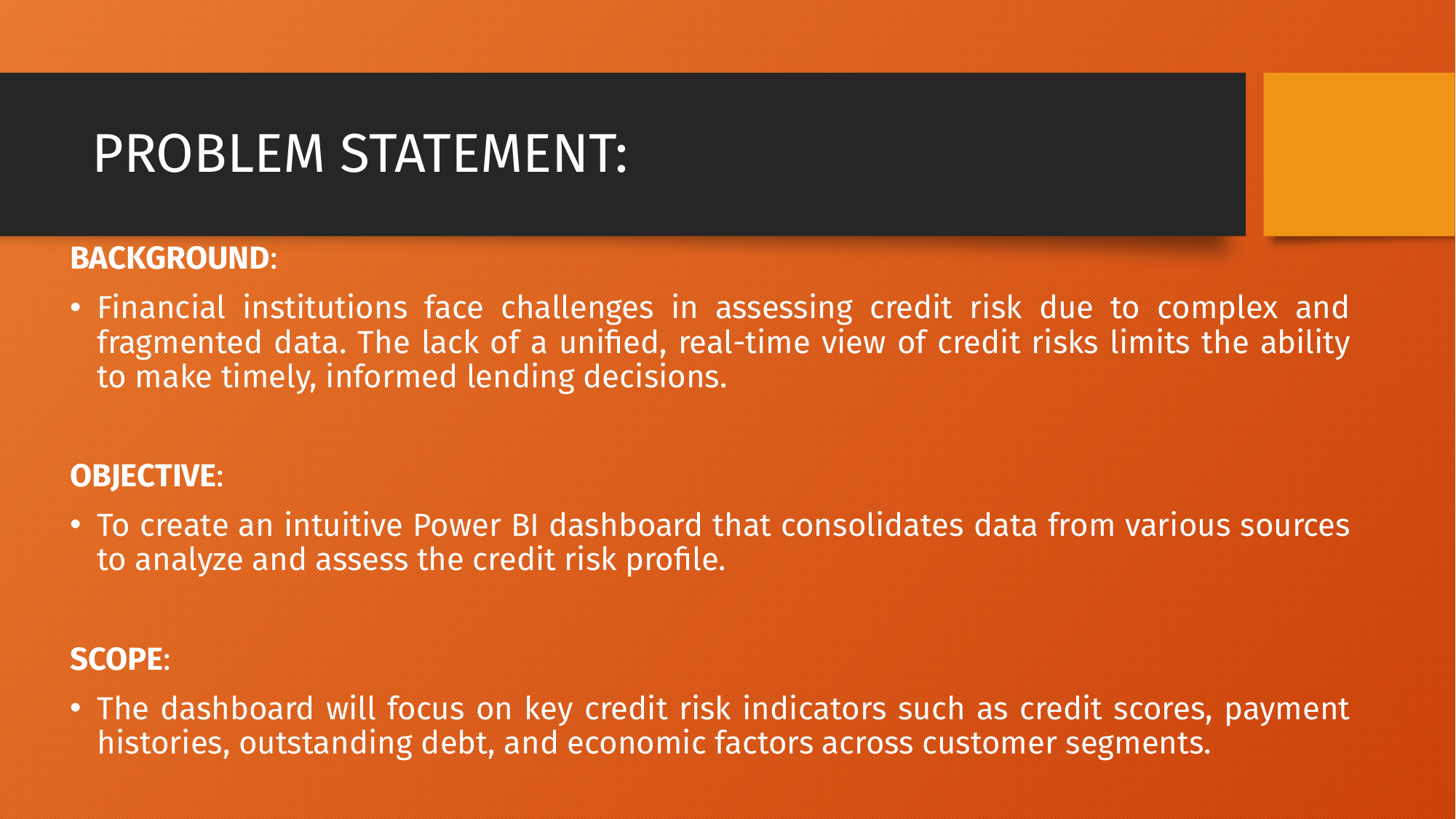

# PROBLEM STATEMENT:
BACKGROUND:
Financial institutions face challenges in assessing credit risk due to complex and fragmented data. The lack of a unified, real-time view of credit risks limits the ability to make timely, informed lending decisions.

OBJECTIVE:
To create an intuitive Power BI dashboard that consolidates data from various sources to analyze and assess the credit risk profile.

SCOPE:
The dashboard will focus on key credit risk indicators such as credit scores, payment histories, outstanding debt, and economic factors across customer segments.